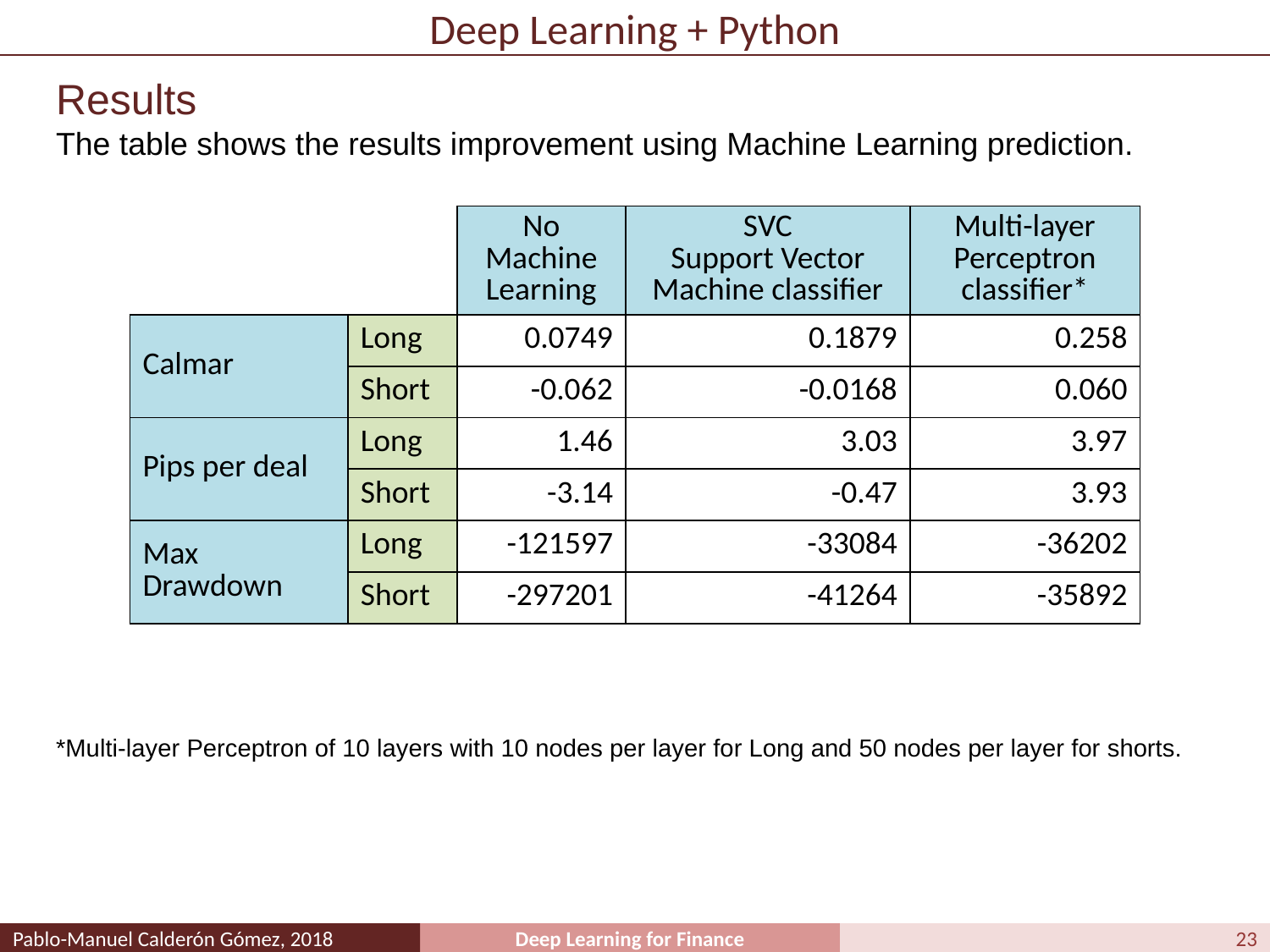

# Deep Learning + Python
Results
The table shows the results improvement using Machine Learning prediction.

*Multi-layer Perceptron of 10 layers with 10 nodes per layer for Long and 50 nodes per layer for shorts.
|  |  | No Machine Learning | SVC Support Vector Machine classifier | Multi-layer Perceptron classifier\* |
| --- | --- | --- | --- | --- |
| Calmar | Long | 0.0749 | 0.1879 | 0.258 |
|  | Short | -0.062 | -0.0168 | 0.060 |
| Pips per deal | Long | 1.46 | 3.03 | 3.97 |
|  | Short | -3.14 | -0.47 | 3.93 |
| Max Drawdown | Long | -121597 | -33084 | -36202 |
|  | Short | -297201 | -41264 | -35892 |
23
Pablo-Manuel Calderón Gómez, 2018
Deep Learning for Finance